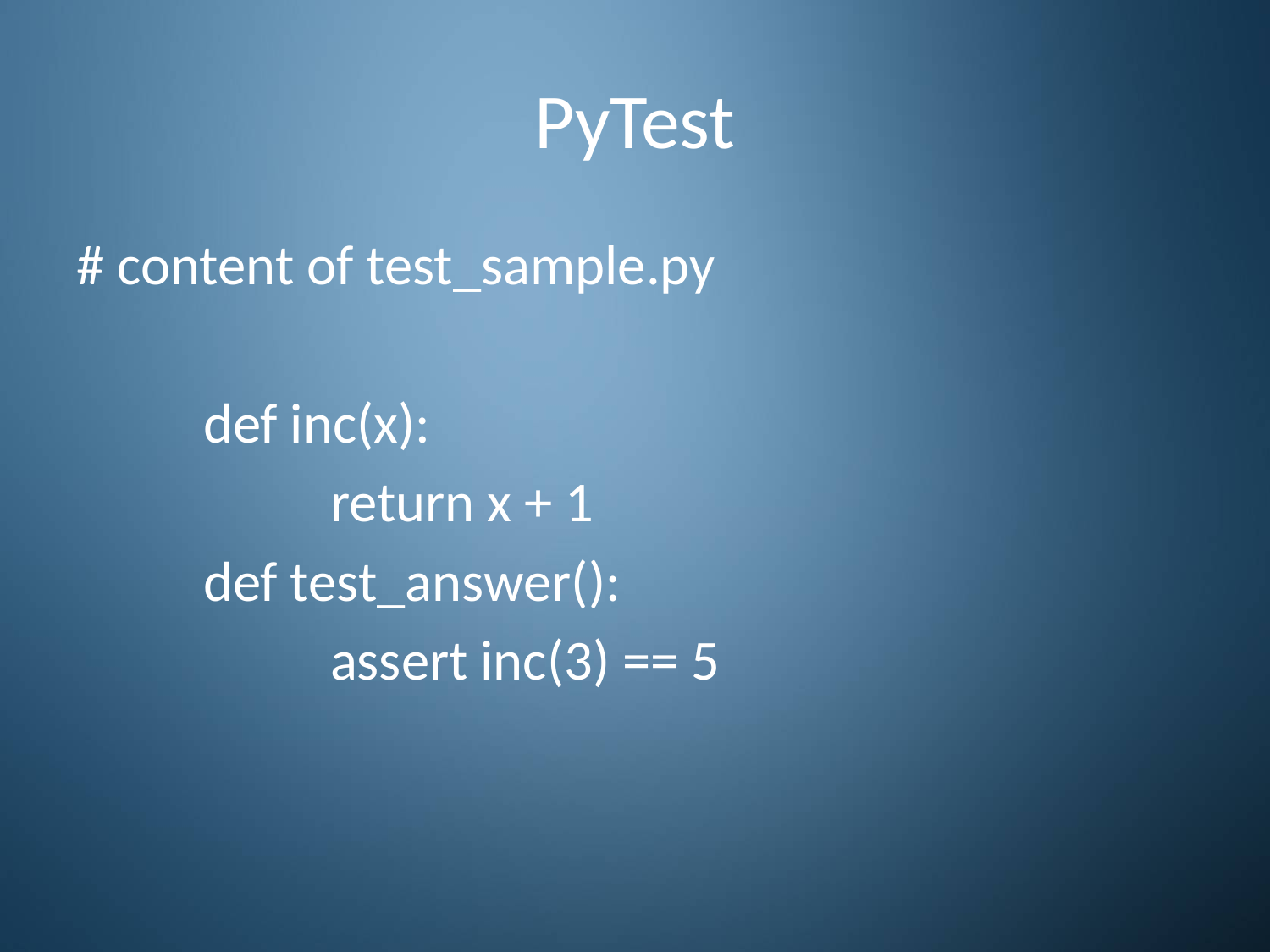

# PyTest
# content of test_sample.py

	def inc(x):
		return x + 1
	def test_answer():
		assert inc(3) == 5